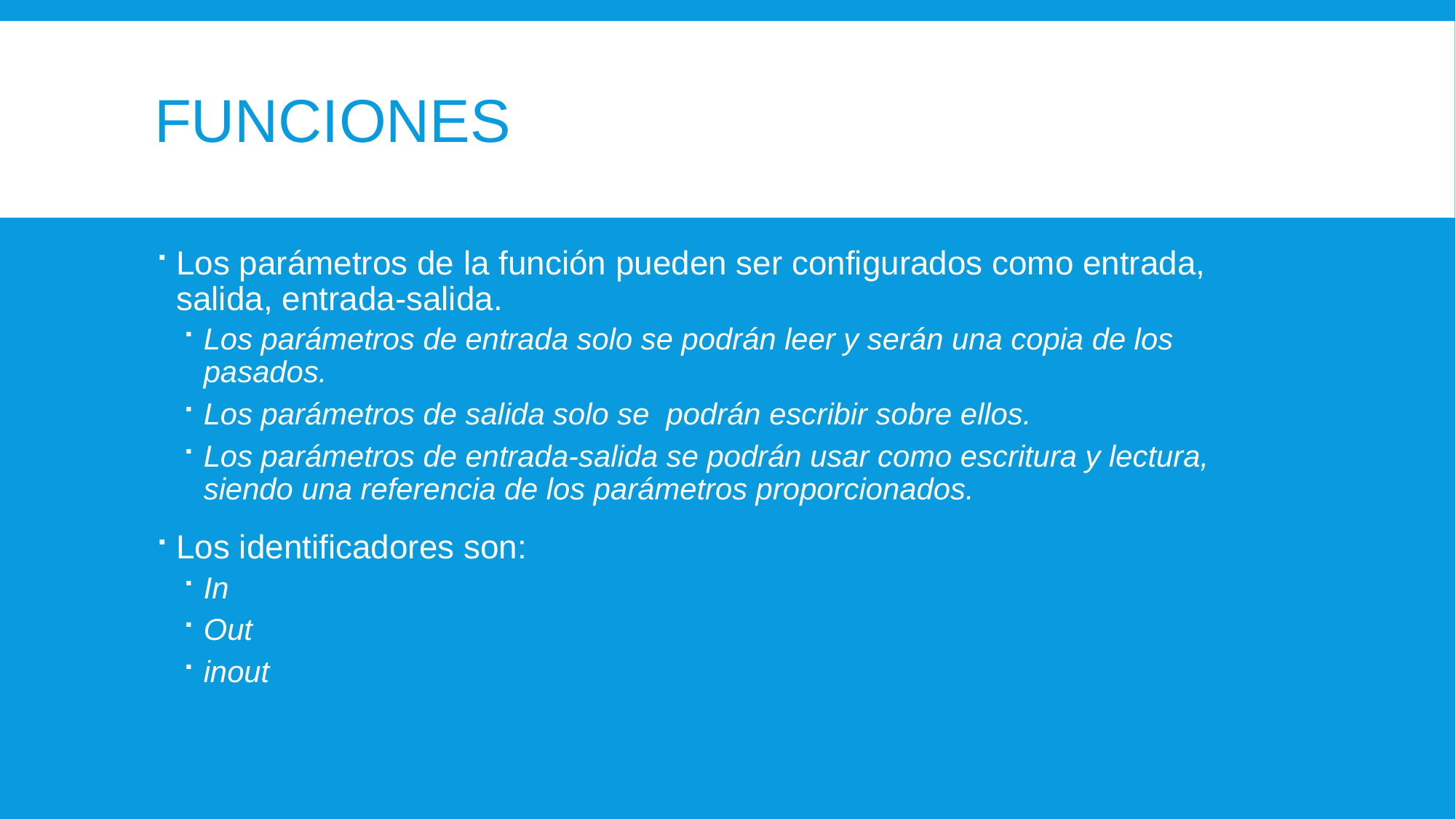

# Funciones
Los parámetros de la función pueden ser configurados como entrada, salida, entrada-salida.
Los parámetros de entrada solo se podrán leer y serán una copia de los pasados.
Los parámetros de salida solo se  podrán escribir sobre ellos.
Los parámetros de entrada-salida se podrán usar como escritura y lectura, siendo una referencia de los parámetros proporcionados.
Los identificadores son:
In
Out
inout